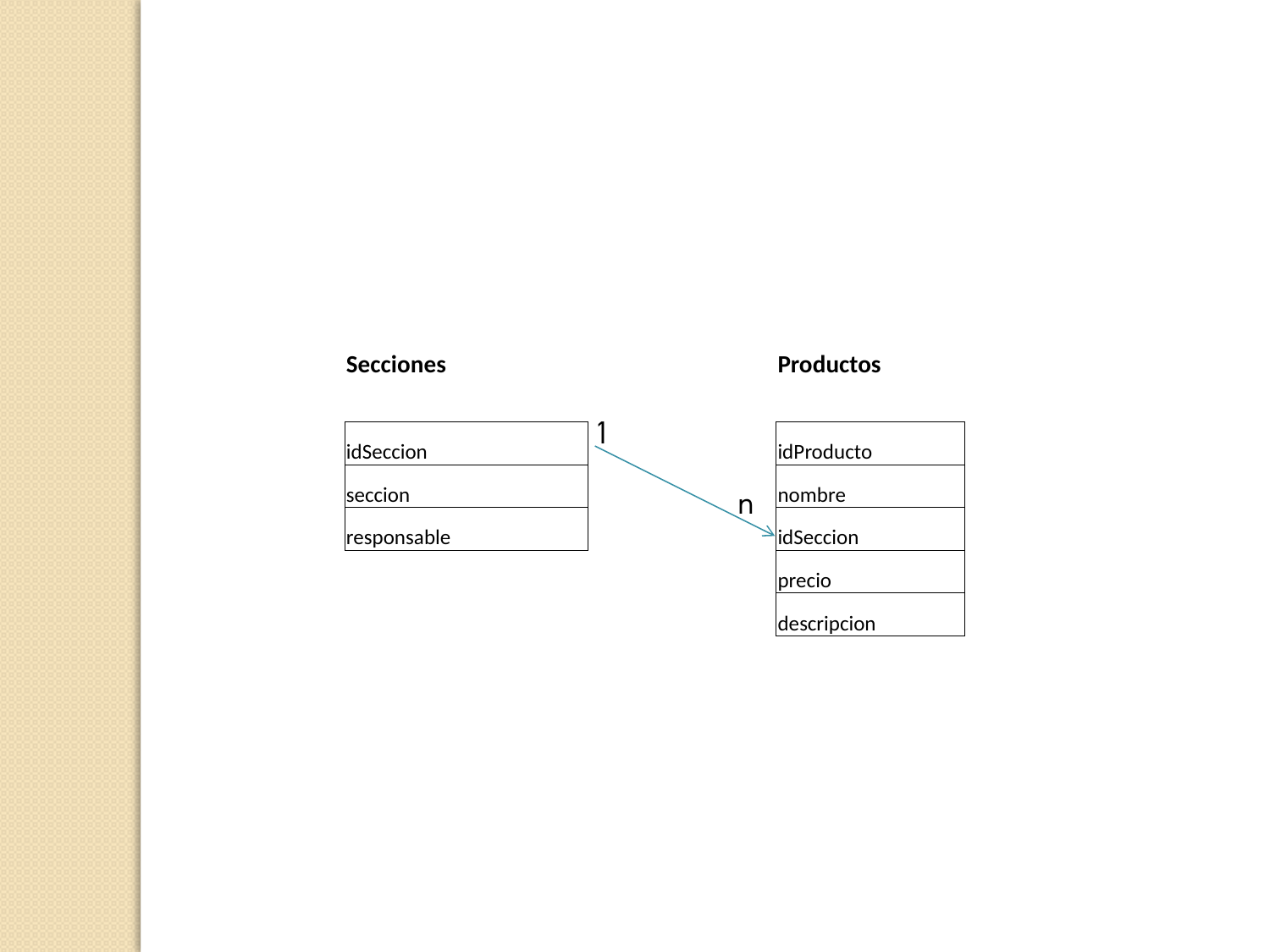

| Secciones |  | Productos |
| --- | --- | --- |
|  |  |  |
| idSeccion |  | idProducto |
| seccion |  | nombre |
| responsable |  | idSeccion |
|  |  | precio |
|  |  | descripcion |
1
n